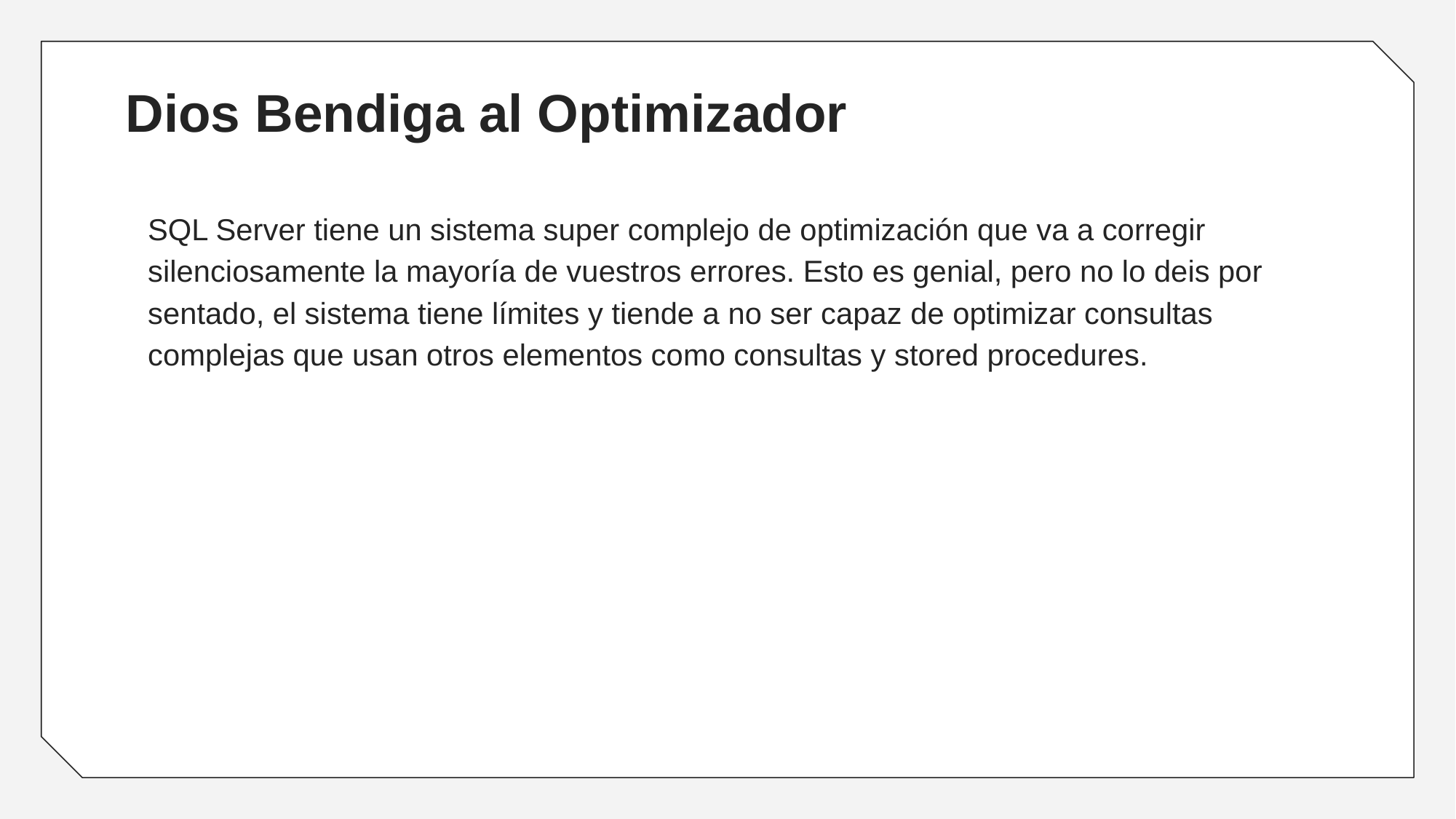

# Dios Bendiga al Optimizador
SQL Server tiene un sistema super complejo de optimización que va a corregir silenciosamente la mayoría de vuestros errores. Esto es genial, pero no lo deis por sentado, el sistema tiene límites y tiende a no ser capaz de optimizar consultas complejas que usan otros elementos como consultas y stored procedures.